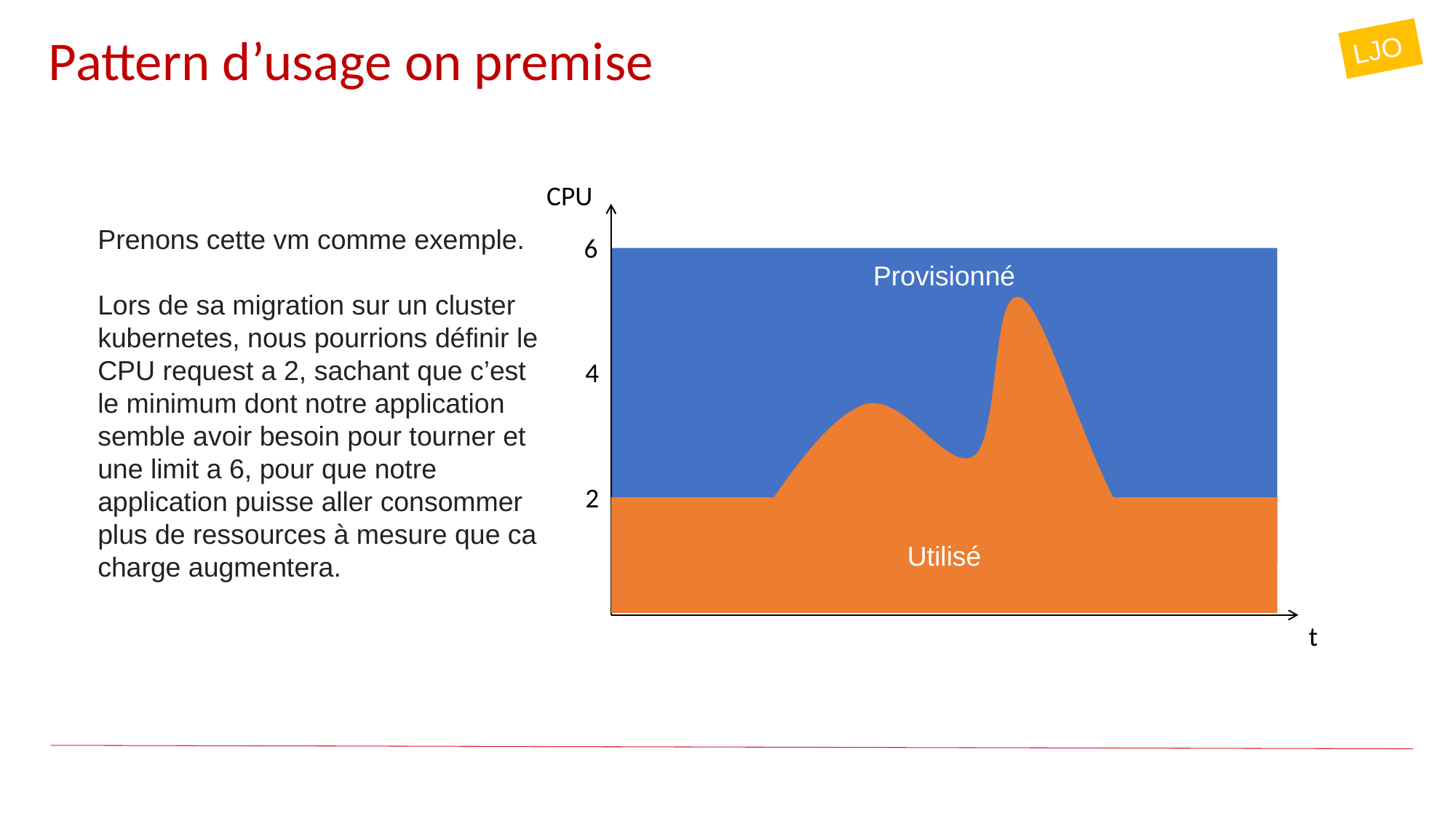

Pattern d’usage on premise
LJO
CPU
Prenons cette vm comme exemple.

Lors de sa migration sur un cluster kubernetes, nous pourrions définir le CPU request a 2, sachant que c’est le minimum dont notre application semble avoir besoin pour tourner et une limit a 6, pour que notre application puisse aller consommer plus de ressources à mesure que ca charge augmentera.
6
Provisionné

4
2
Utilisé
t